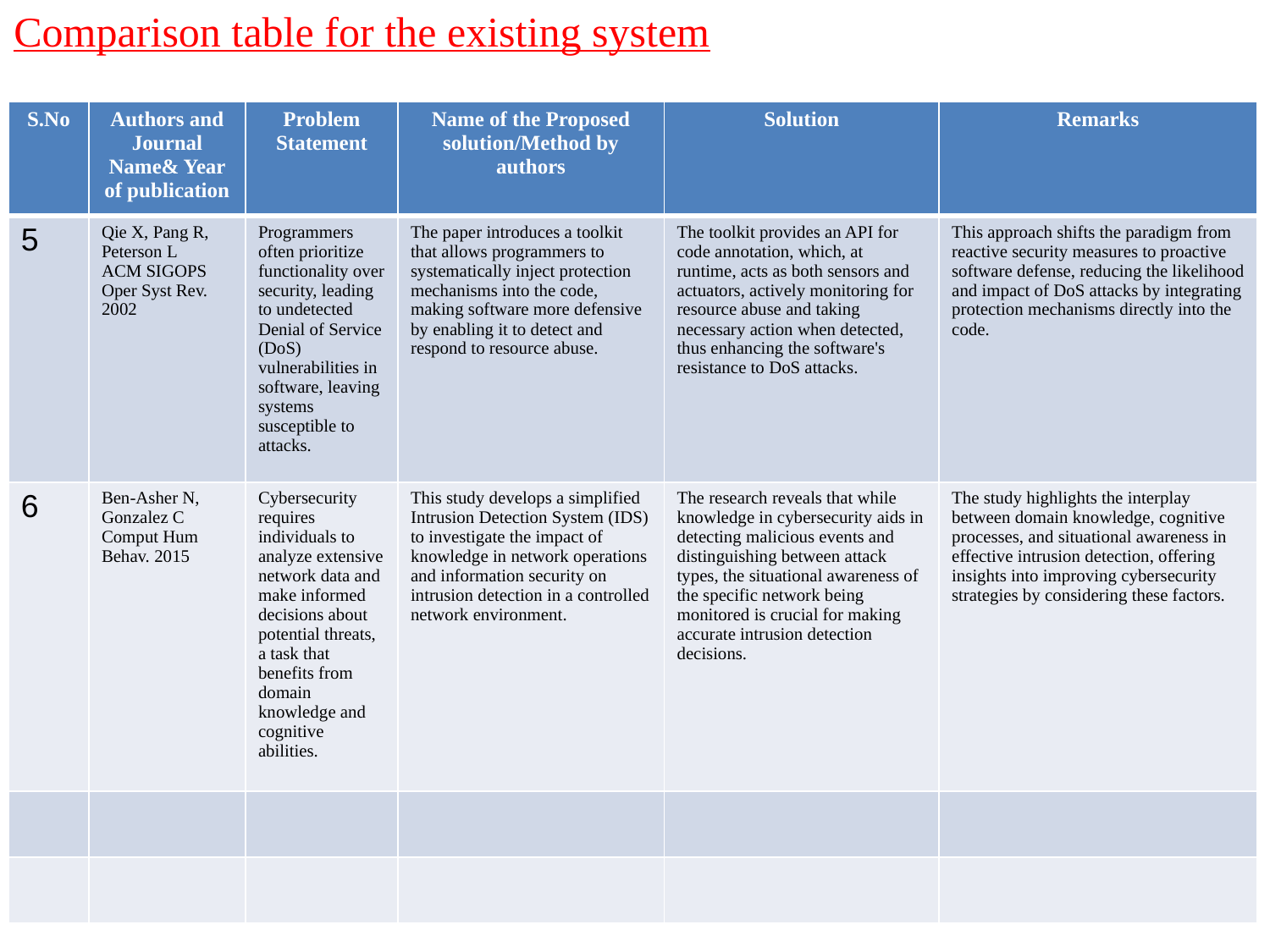

Comparison table for the existing system
| S.No | Authors and Journal Name& Year of publication | Problem Statement | Name of the Proposed solution/Method by authors | Solution | Remarks |
| --- | --- | --- | --- | --- | --- |
| 5 | Qie X, Pang R, Peterson L ACM SIGOPS Oper Syst Rev. 2002 | Programmers often prioritize functionality over security, leading to undetected Denial of Service (DoS) vulnerabilities in software, leaving systems susceptible to attacks. | The paper introduces a toolkit that allows programmers to systematically inject protection mechanisms into the code, making software more defensive by enabling it to detect and respond to resource abuse. | The toolkit provides an API for code annotation, which, at runtime, acts as both sensors and actuators, actively monitoring for resource abuse and taking necessary action when detected, thus enhancing the software's resistance to DoS attacks. | This approach shifts the paradigm from reactive security measures to proactive software defense, reducing the likelihood and impact of DoS attacks by integrating protection mechanisms directly into the code. |
| 6 | Ben-Asher N, Gonzalez C Comput Hum Behav. 2015 | Cybersecurity requires individuals to analyze extensive network data and make informed decisions about potential threats, a task that benefits from domain knowledge and cognitive abilities. | This study develops a simplified Intrusion Detection System (IDS) to investigate the impact of knowledge in network operations and information security on intrusion detection in a controlled network environment. | The research reveals that while knowledge in cybersecurity aids in detecting malicious events and distinguishing between attack types, the situational awareness of the specific network being monitored is crucial for making accurate intrusion detection decisions. | The study highlights the interplay between domain knowledge, cognitive processes, and situational awareness in effective intrusion detection, offering insights into improving cybersecurity strategies by considering these factors. |
|  |  |  |  |  |  |
|  |  |  |  |  |  |